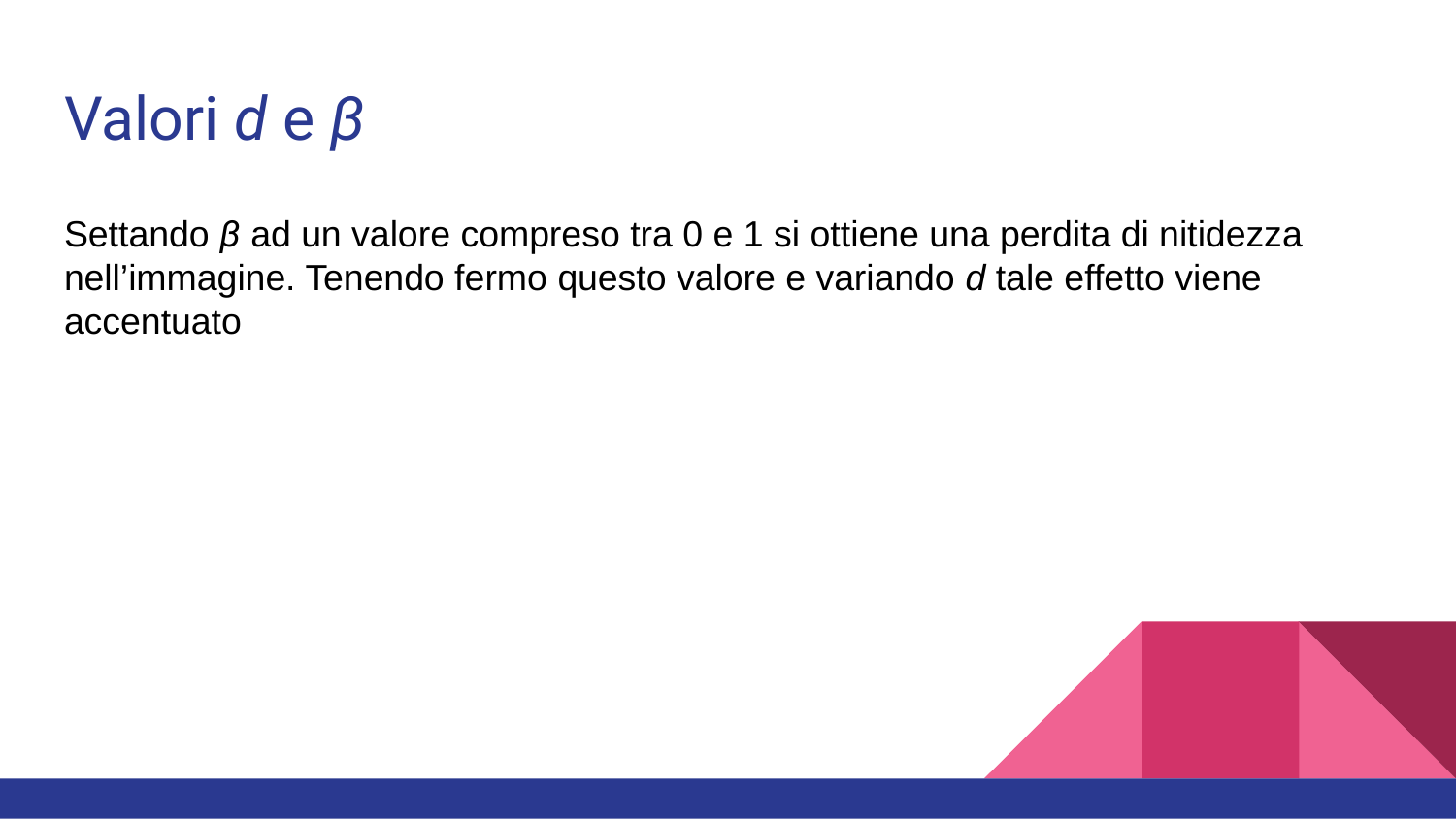

# Valori d e β
Settando β ad un valore compreso tra 0 e 1 si ottiene una perdita di nitidezza nell’immagine. Tenendo fermo questo valore e variando d tale effetto viene accentuato